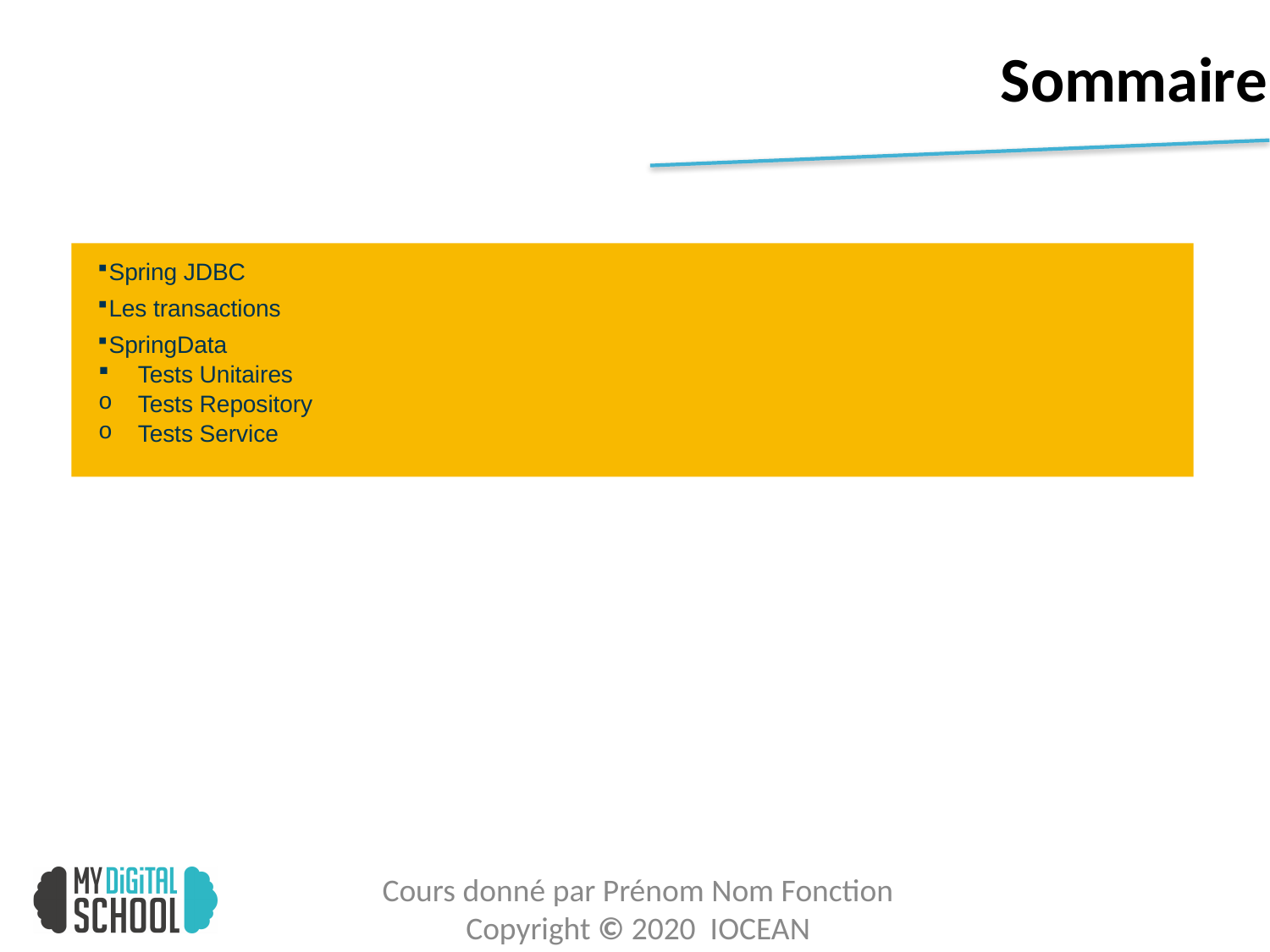

# Sommaire
Spring JDBC
Les transactions
SpringData
Tests Unitaires
Tests Repository
Tests Service